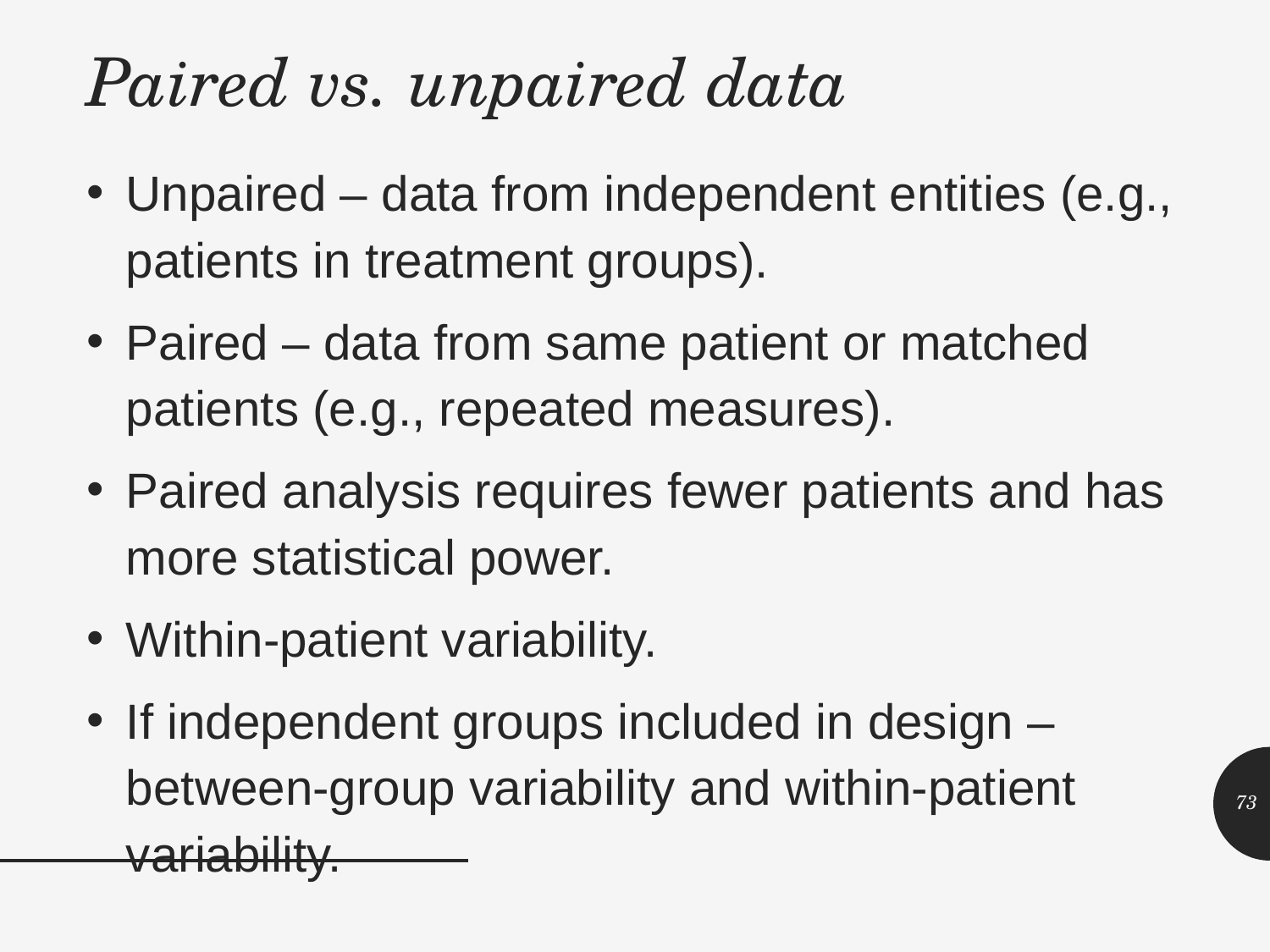

# Paired vs. unpaired data
Unpaired – data from independent entities (e.g., patients in treatment groups).
Paired – data from same patient or matched patients (e.g., repeated measures).
Paired analysis requires fewer patients and has more statistical power.
Within-patient variability.
If independent groups included in design – between-group variability and within-patient variability.
73